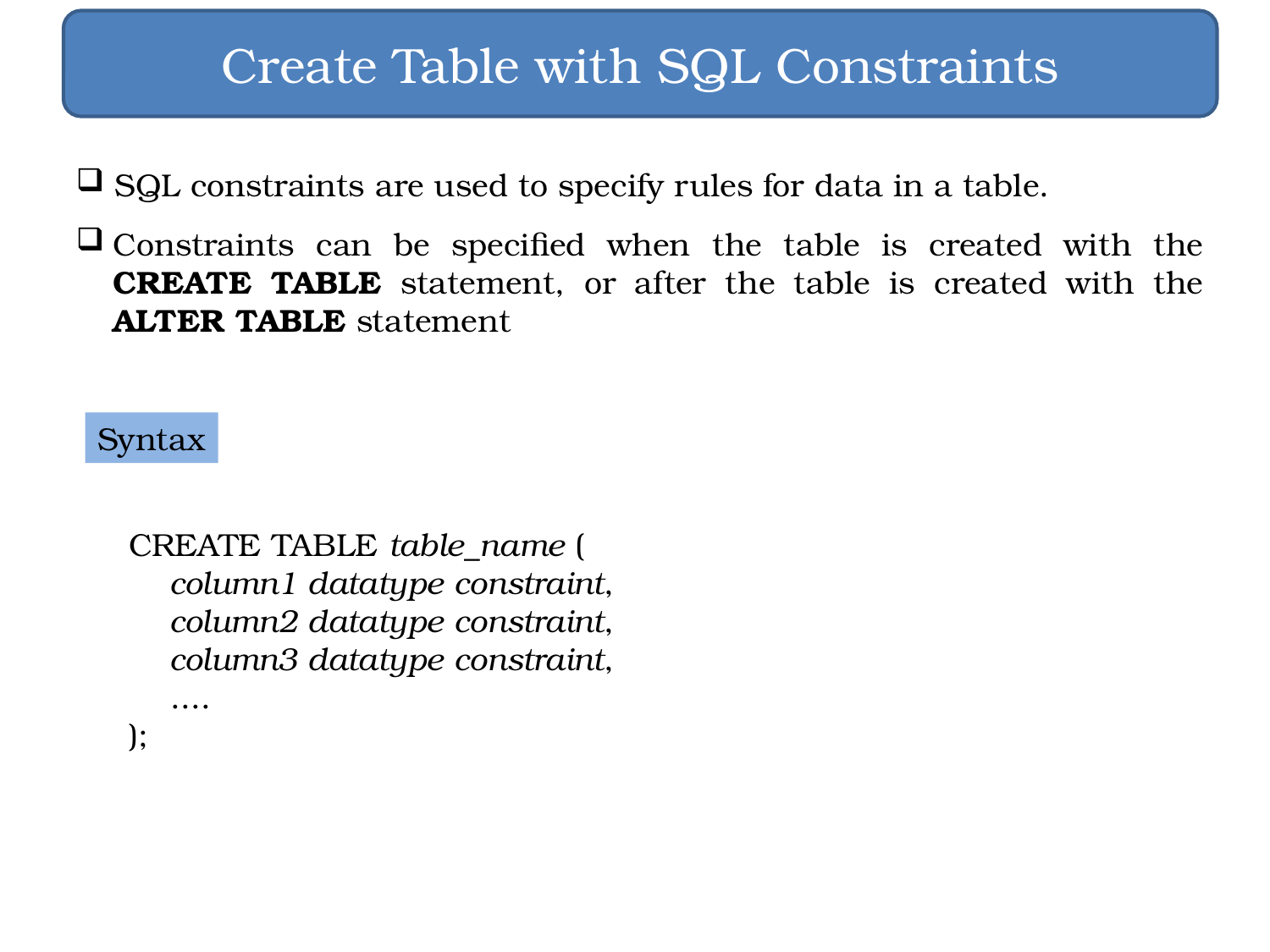

Create Table with SQL Constraints

 SQL constraints are used to specify rules for data in a table.
Constraints can be specified when the table is created with the CREATE TABLE statement, or after the table is created with the ALTER TABLE statement

Syntax
CREATE TABLE table_name (
    column1 datatype constraint,
    column2 datatype constraint,
    column3 datatype constraint,
    ....
);